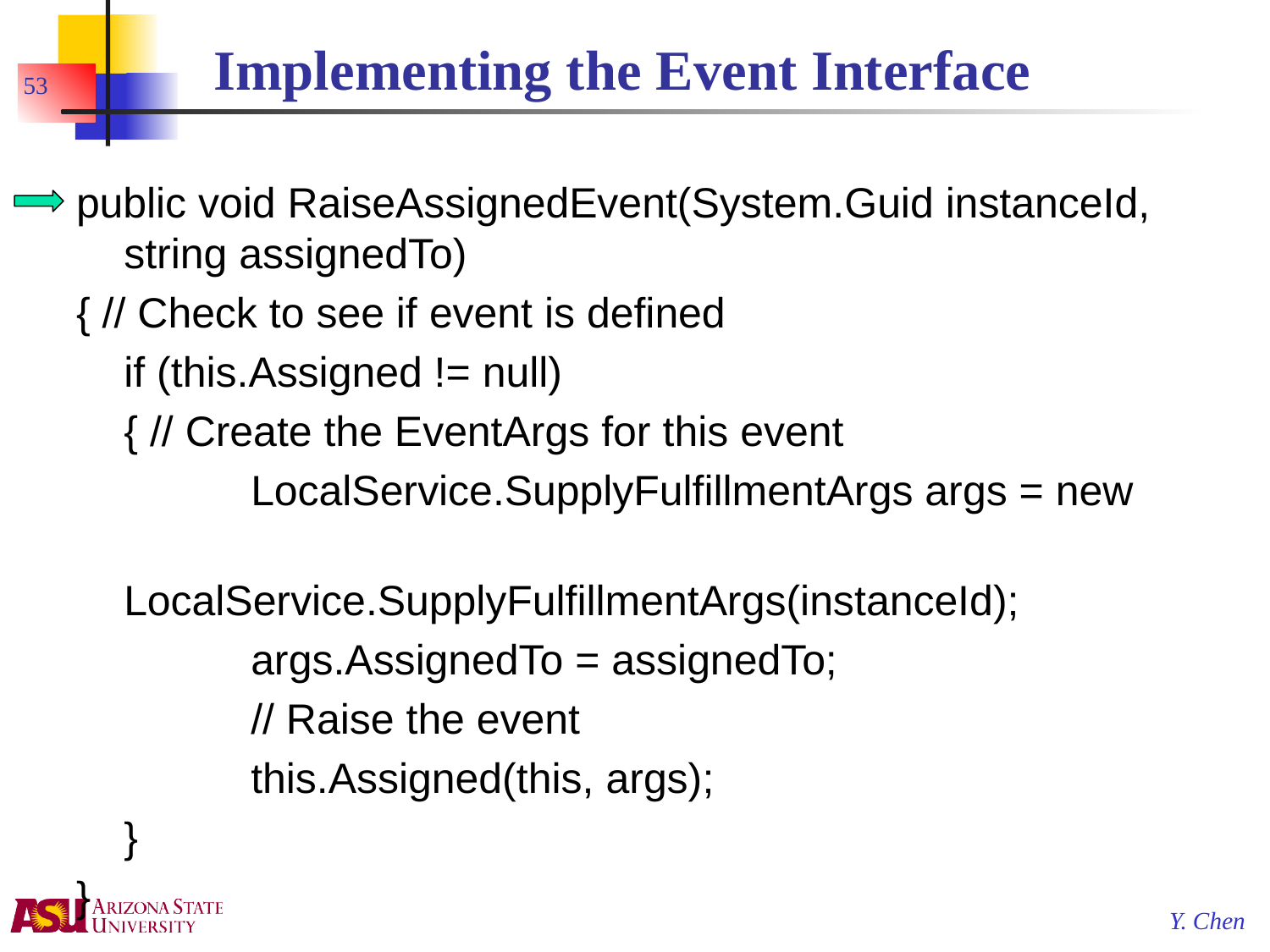

# Implementing the Event Interface
53
public void RaiseAssignedEvent(System.Guid instanceId, string assignedTo)
{ // Check to see if event is defined
	if (this.Assigned != null)
	{ // Create the EventArgs for this event
		LocalService.SupplyFulfillmentArgs args = new
			LocalService.SupplyFulfillmentArgs(instanceId);
		args.AssignedTo = assignedTo;
		// Raise the event
		this.Assigned(this, args);
	}
}